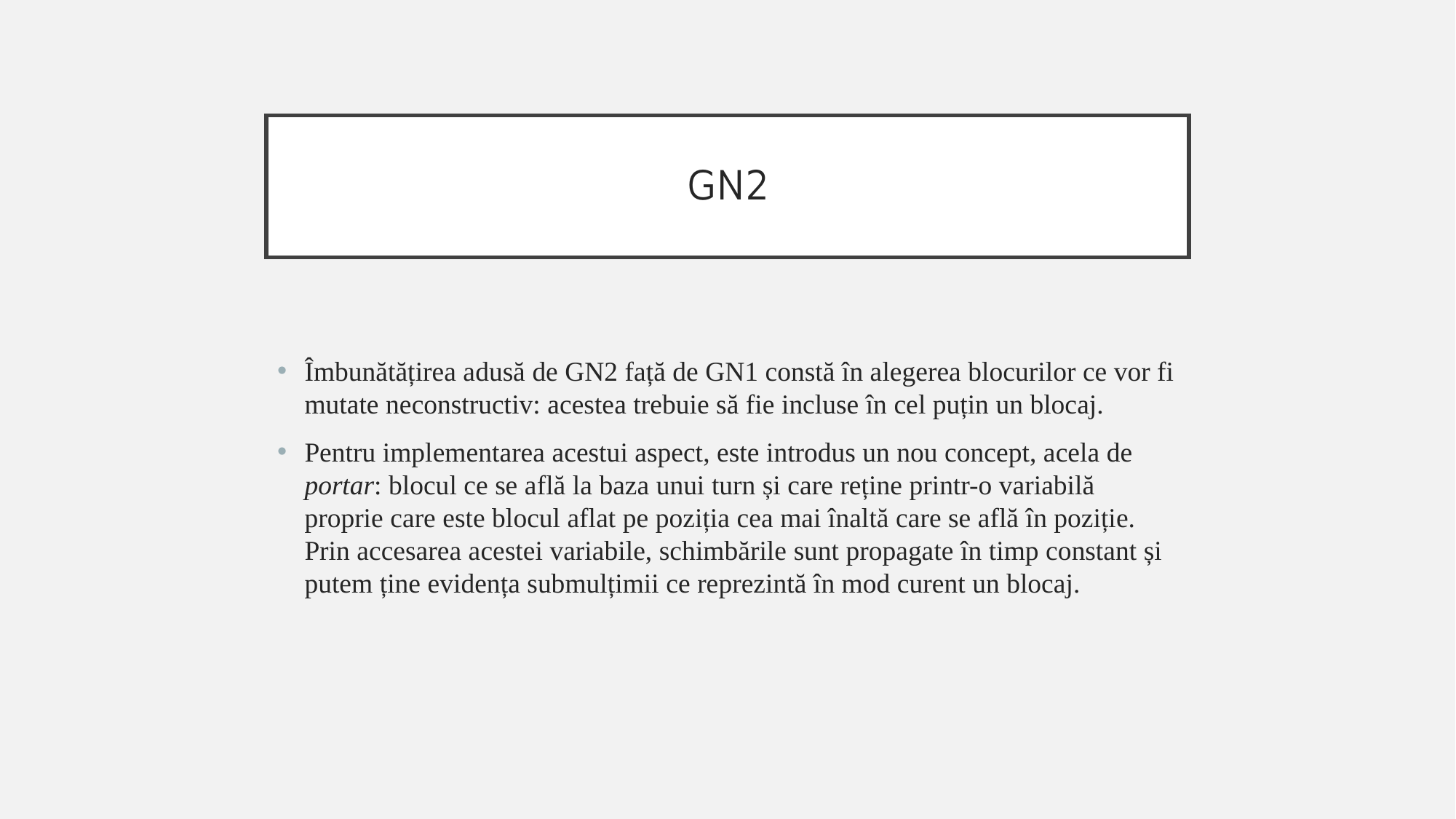

# GN2
Îmbunătățirea adusă de GN2 față de GN1 constă în alegerea blocurilor ce vor fi mutate neconstructiv: acestea trebuie să fie incluse în cel puțin un blocaj.
Pentru implementarea acestui aspect, este introdus un nou concept, acela de portar: blocul ce se află la baza unui turn și care reține printr-o variabilă proprie care este blocul aflat pe poziția cea mai înaltă care se află în poziție. Prin accesarea acestei variabile, schimbările sunt propagate în timp constant și putem ține evidența submulțimii ce reprezintă în mod curent un blocaj.